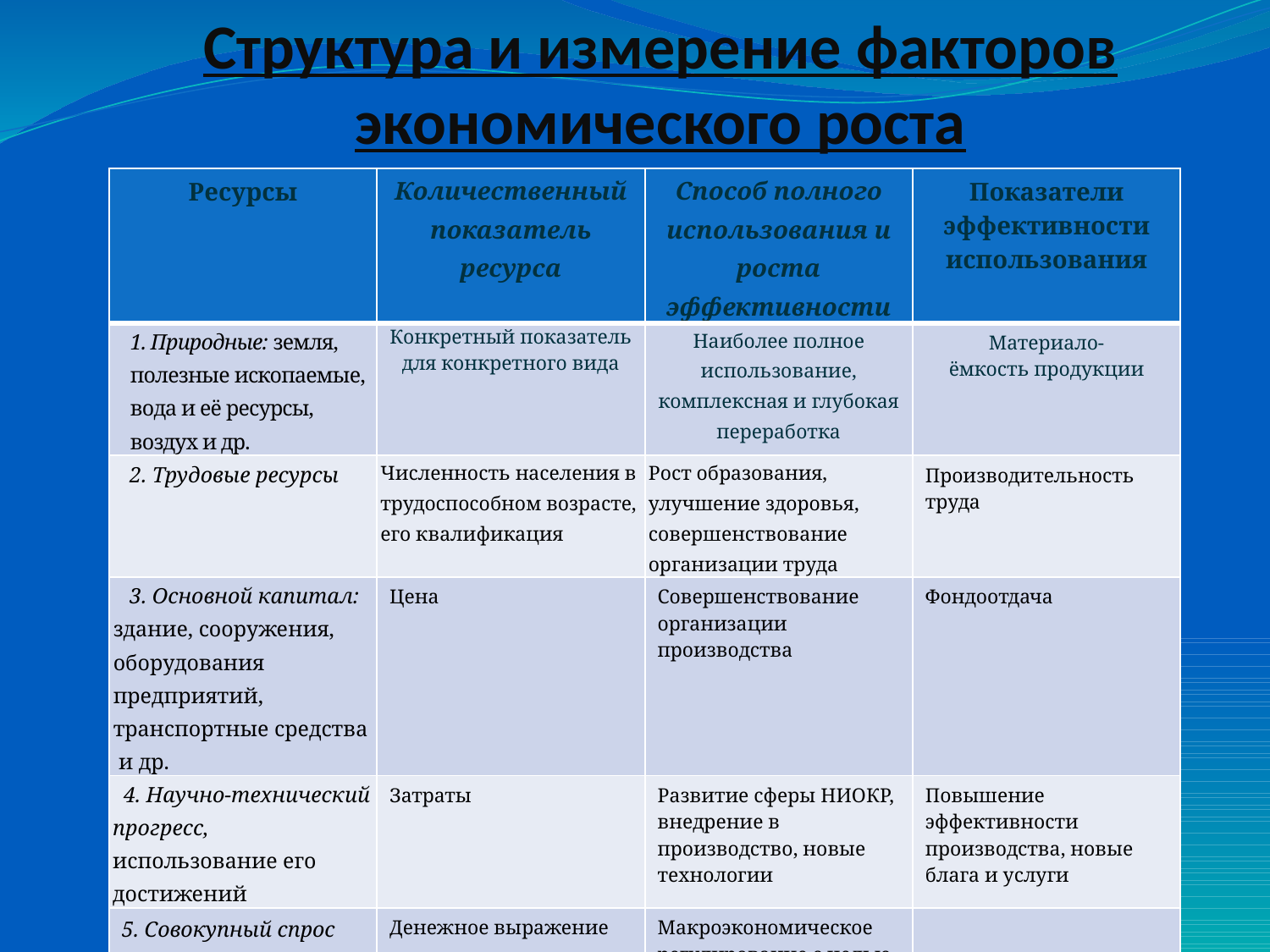

# Структура и измерение факторов экономического роста
| Ресурсы | Количественный показатель ресурса | Способ полного использования и роста эффективности | Показатели эффективности использования |
| --- | --- | --- | --- |
| 1. Природные: земля, полезные ископаемые, вода и её ресурсы, воздух и др. | Конкретный показатель для конкретного вида | Наиболее полное использование, комплексная и глубокая переработка | Материало- ёмкость продукции |
| 2. Трудовые ресурсы | Численность населения в трудоспособном возрасте, его квалификация | Рост образования, улучшение здоровья, совершенствование организации труда | Производительность труда |
| 3. Основной капитал: здание, сооружения, оборудования предприятий, транспортные средства и др. | Цена | Совершенствование организации производства | Фондоотдача |
| 4. Научно-технический прогресс, использование его достижений | Затраты | Развитие сферы НИОКР, внедрение в производство, новые технологии | Повышение эффективности производства, новые блага и услуги |
| 5. Совокупный спрос | Денежное выражение | Макроэкономическое регулирование с целью обеспечения общего равновесия |  |